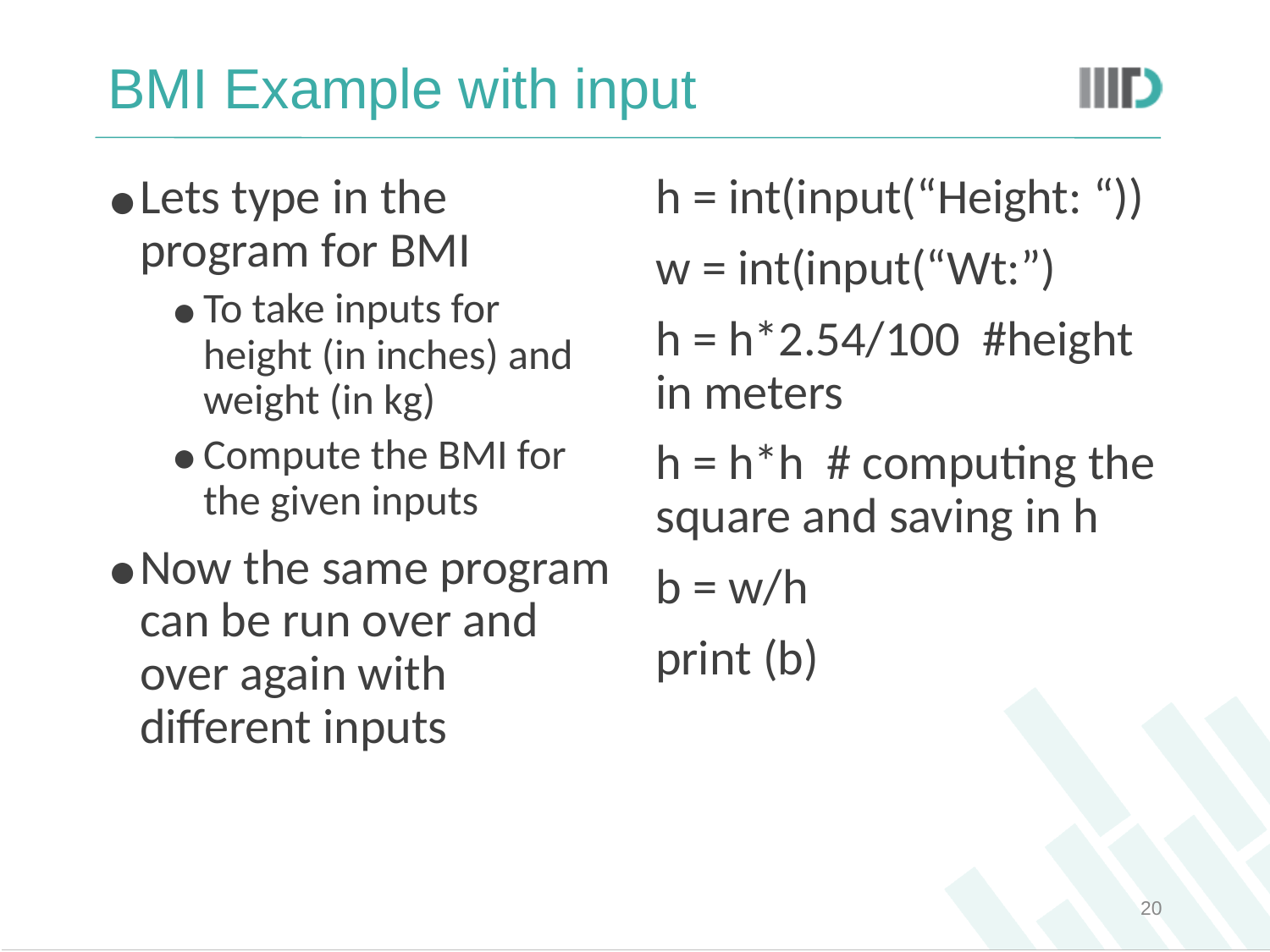

# BMI Example with input
Lets type in the program for BMI
To take inputs for height (in inches) and weight (in kg)
Compute the BMI for the given inputs
Now the same program can be run over and over again with different inputs
h = int(input(“Height: “))
w = int(input(“Wt:”)
h = h*2.54/100  #height in meters
h = h*h  # computing the square and saving in h
b = w/h
print (b)
20